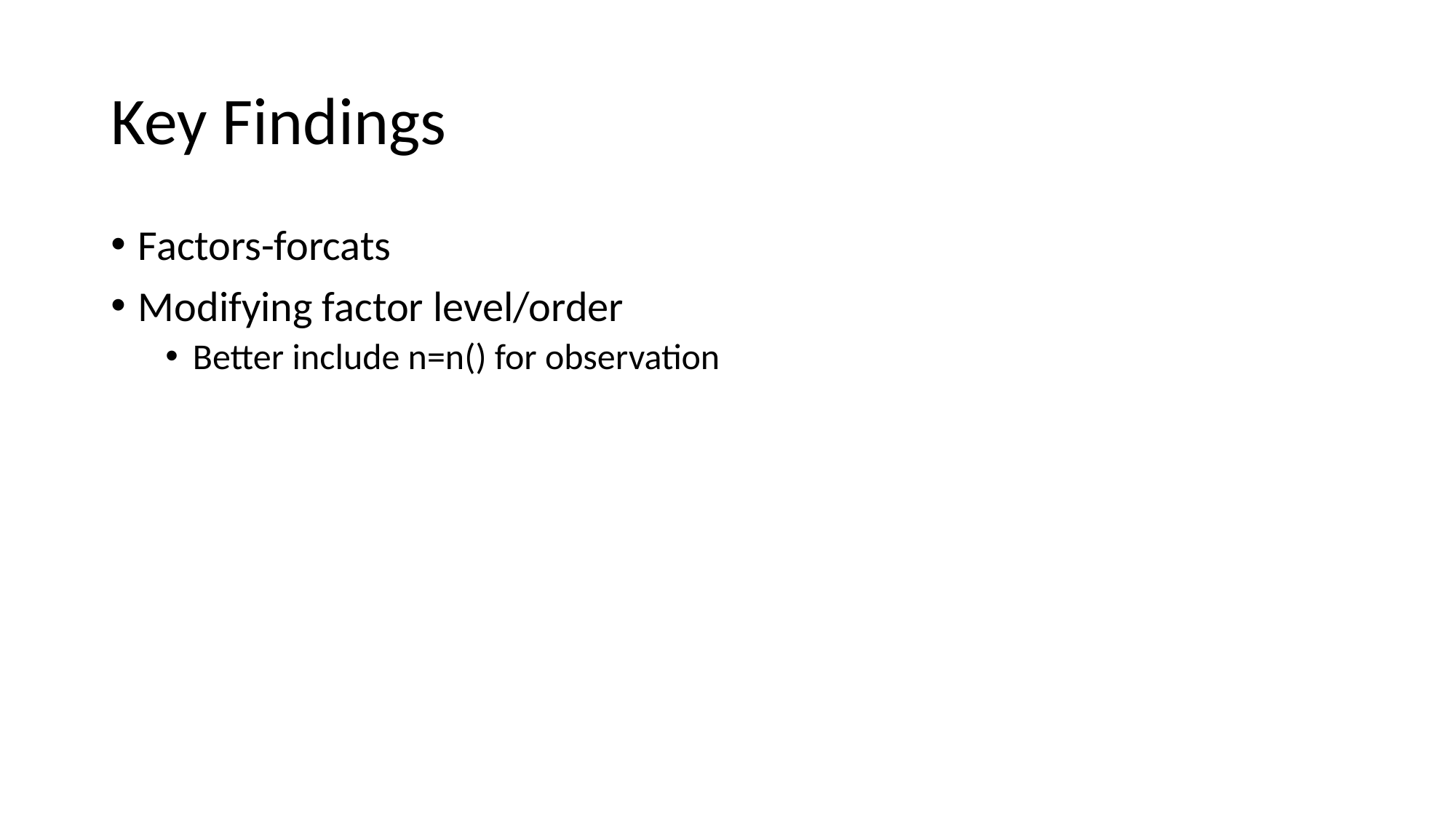

# Key Findings
Factors-forcats
Modifying factor level/order
Better include n=n() for observation